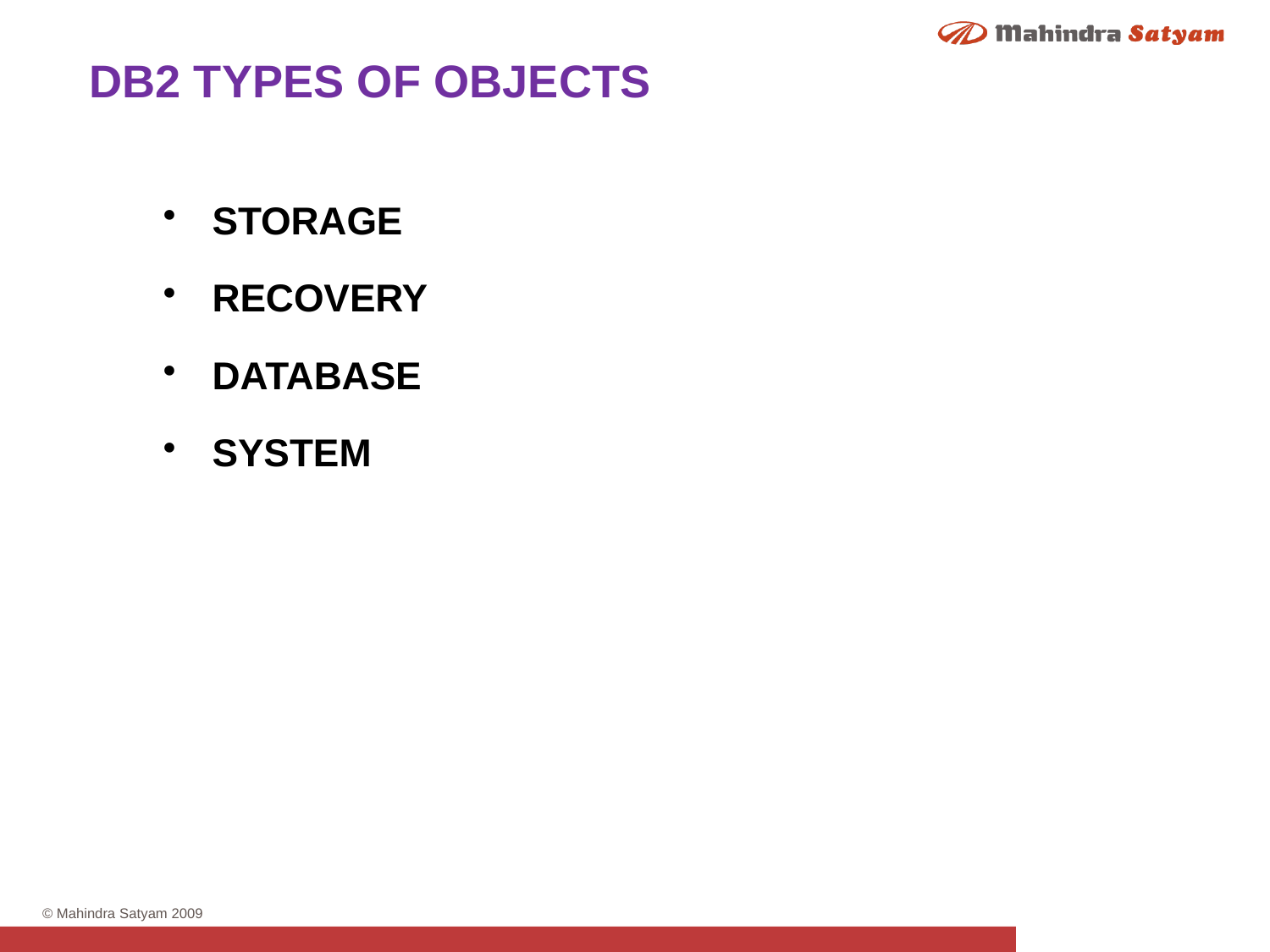

DB2 TYPES OF OBJECTS
STORAGE
RECOVERY
DATABASE
SYSTEM